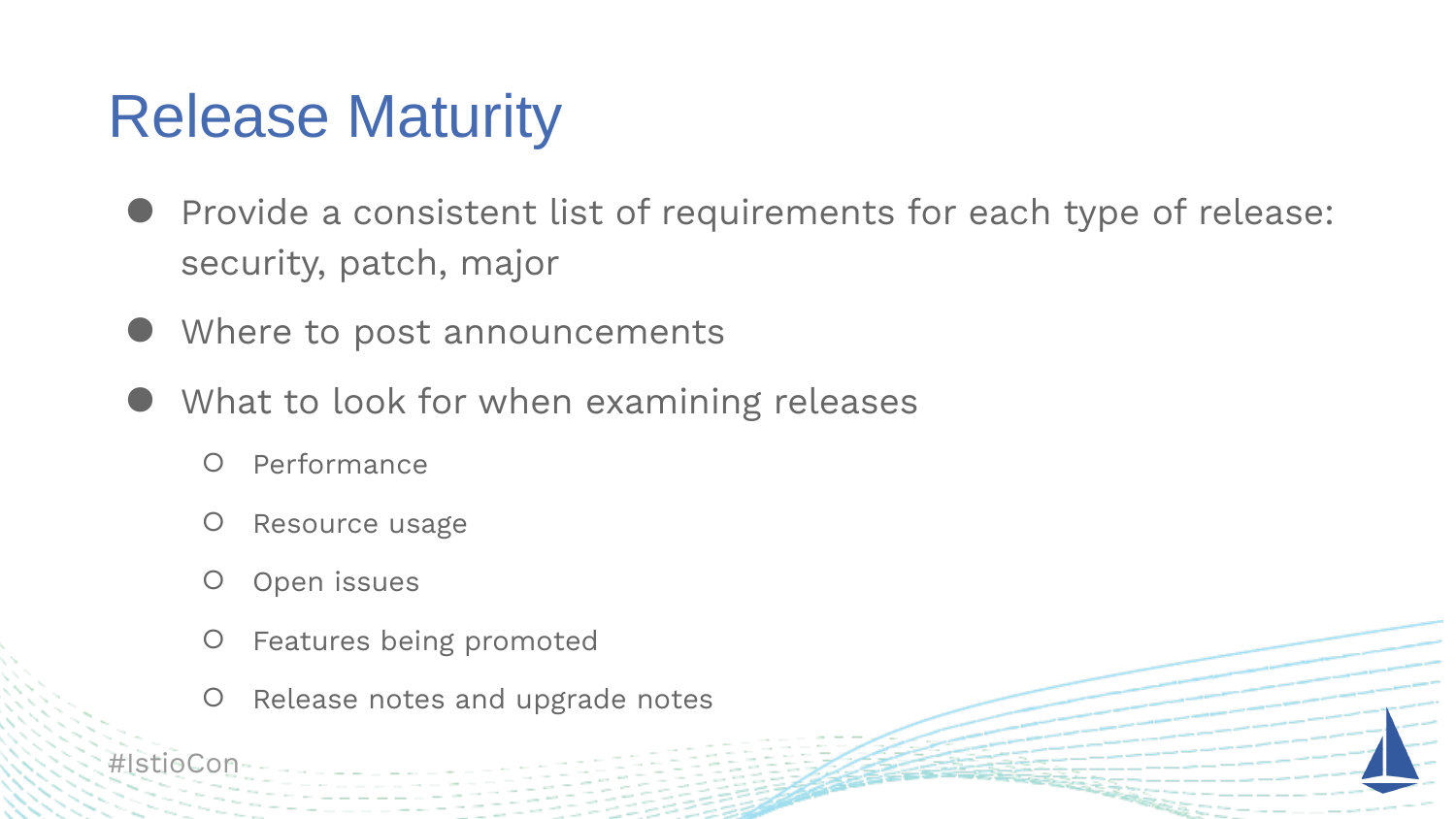

Release Maturity
Provide a consistent list of requirements for each type of release: security, patch, major
Where to post announcements
What to look for when examining releases
Performance
Resource usage
Open issues
Features being promoted
Release notes and upgrade notes